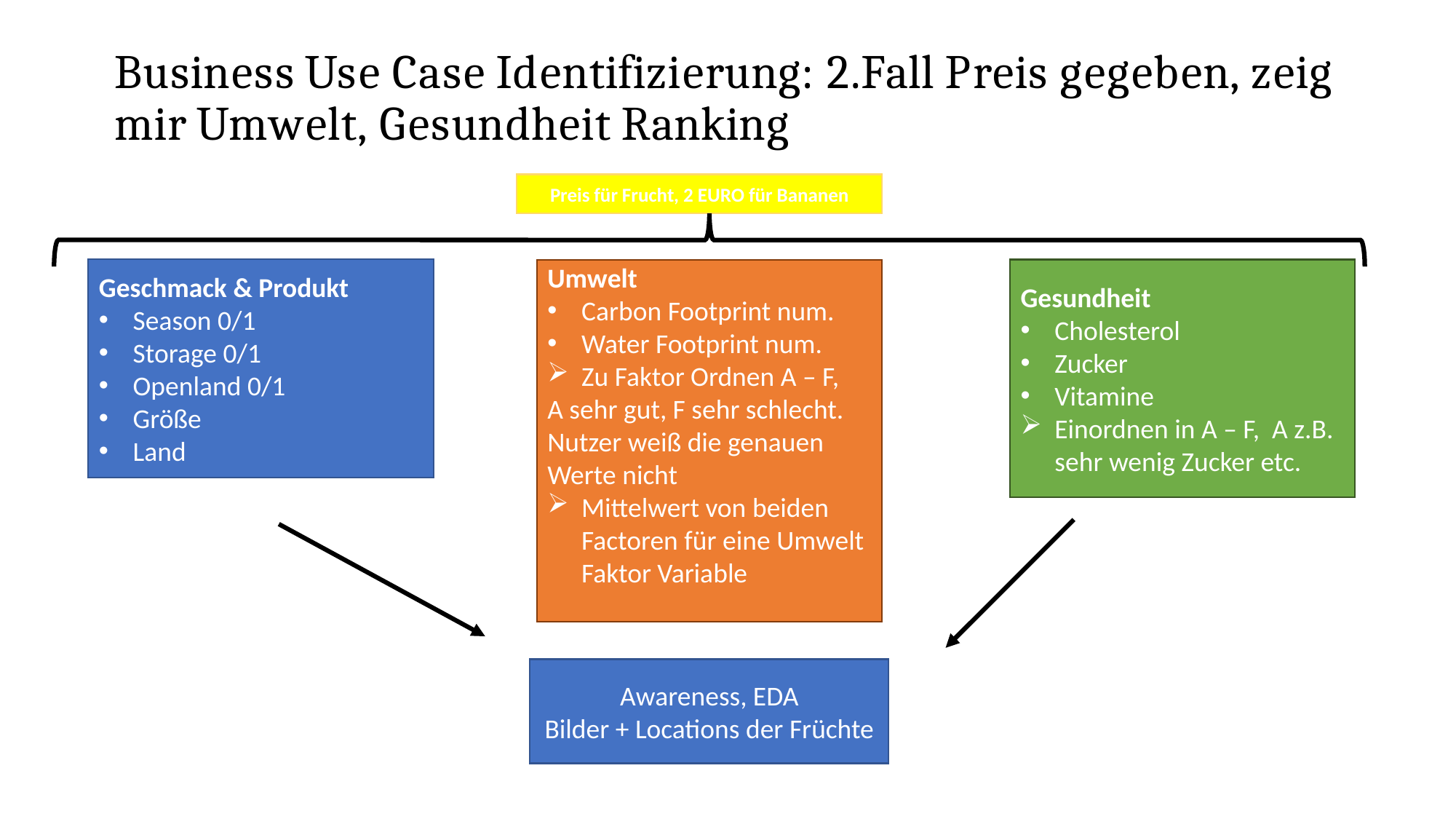

# Business Use Case Identifizierung: 2.Fall Preis gegeben, zeig mir Umwelt, Gesundheit Ranking
Preis für Frucht, 2 EURO für Bananen
Geschmack & Produkt
Season 0/1
Storage 0/1
Openland 0/1
Größe
Land
Gesundheit
Cholesterol
Zucker
Vitamine
Einordnen in A – F,  A z.B. sehr wenig Zucker etc.
Umwelt
Carbon Footprint num.
Water Footprint num.
Zu Faktor Ordnen A – F,
A sehr gut, F sehr schlecht. Nutzer weiß die genauen Werte nicht
Mittelwert von beiden Factoren für eine Umwelt Faktor Variable

Awareness, EDA
Bilder + Locations der Früchte